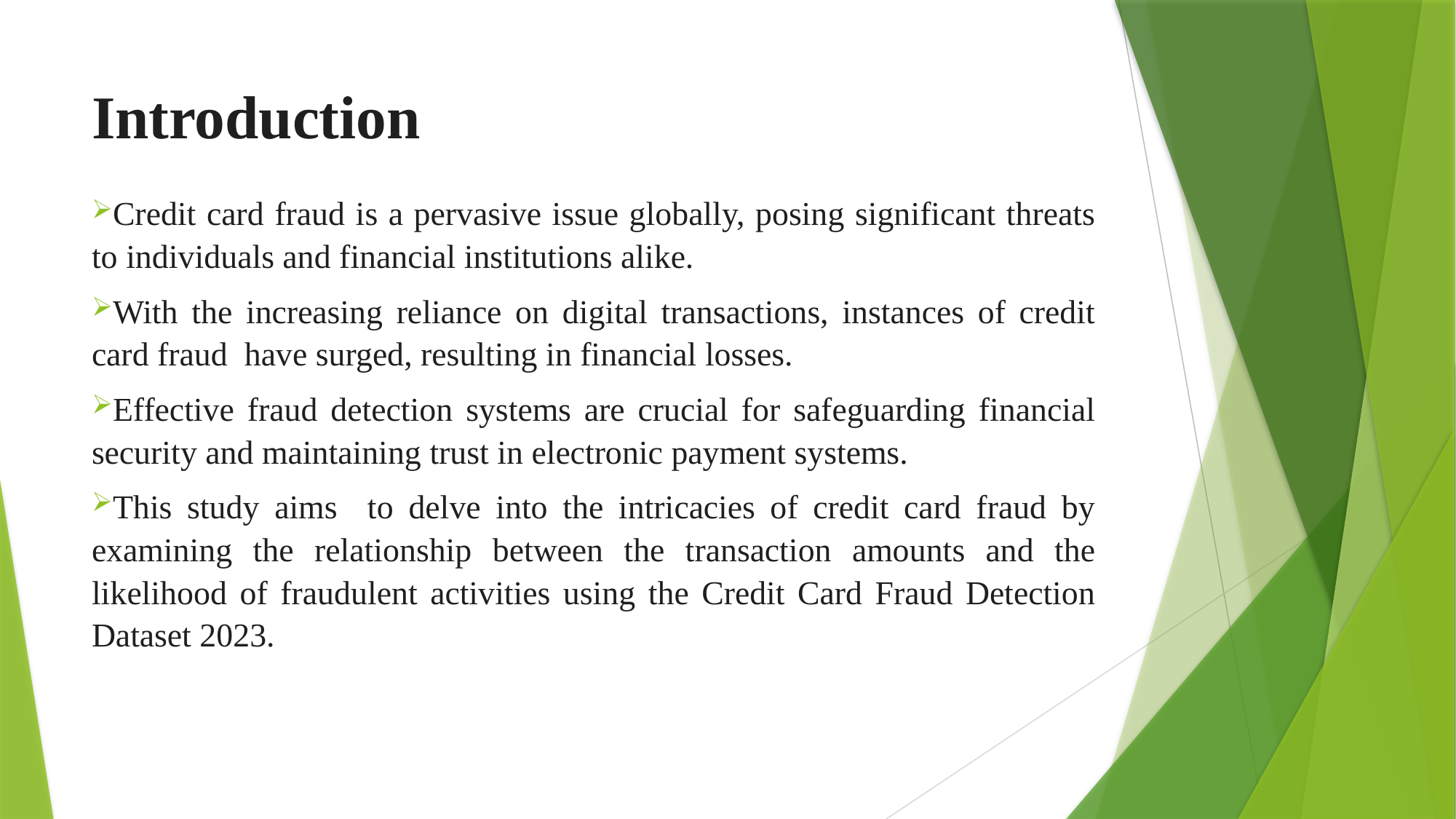

# Introduction
Credit card fraud is a pervasive issue globally, posing significant threats to individuals and financial institutions alike.
With the increasing reliance on digital transactions, instances of credit card fraud  have surged, resulting in financial losses.
Effective fraud detection systems are crucial for safeguarding financial security and maintaining trust in electronic payment systems.
This study aims  to delve into the intricacies of credit card fraud by examining the relationship between the transaction amounts and the likelihood of fraudulent activities using the Credit Card Fraud Detection Dataset 2023.